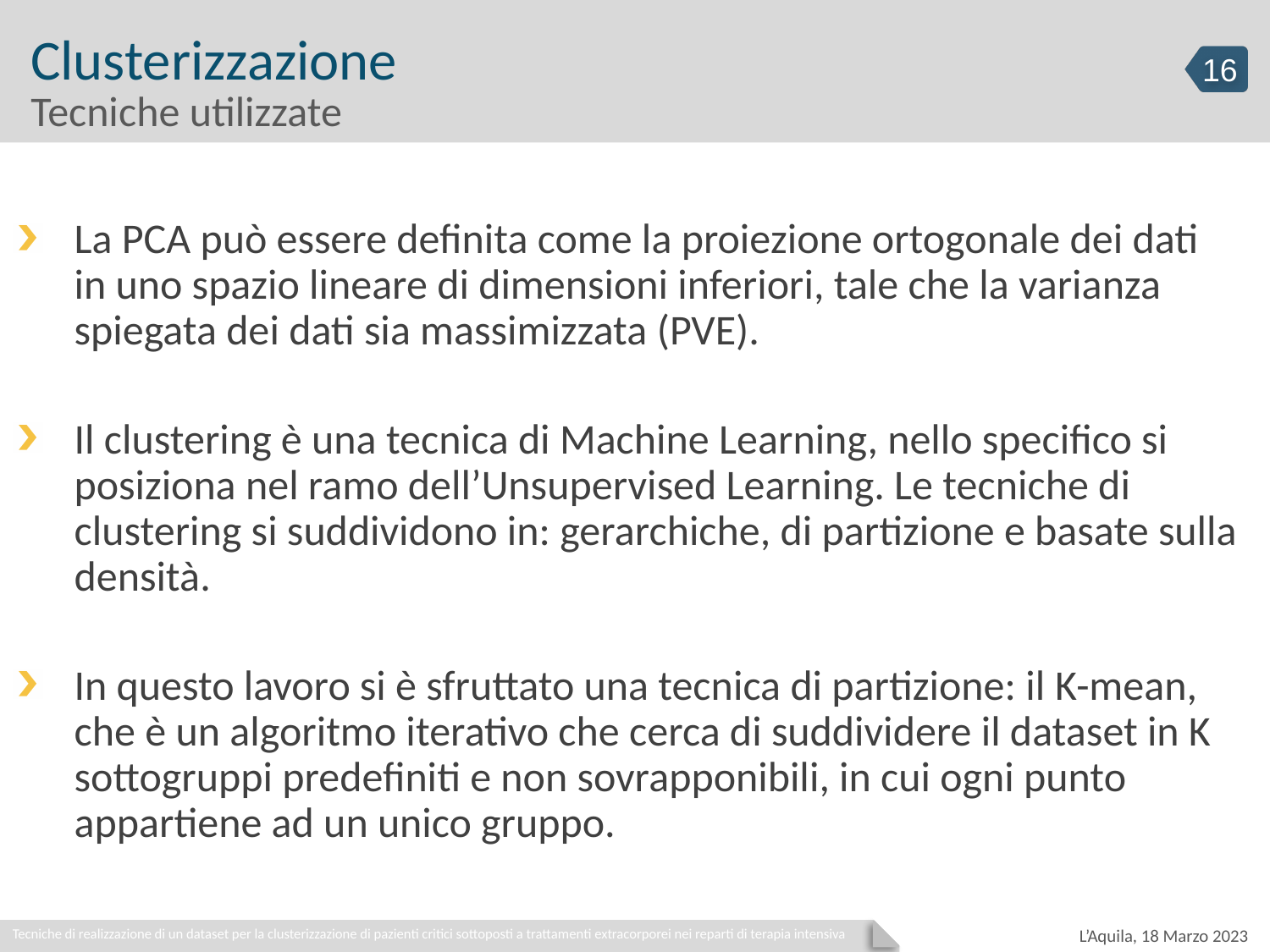

# Clusterizzazione
Tecniche utilizzate

La PCA può essere definita come la proiezione ortogonale dei dati in uno spazio lineare di dimensioni inferiori, tale che la varianza spiegata dei dati sia massimizzata (PVE).
Il clustering è una tecnica di Machine Learning, nello specifico si posiziona nel ramo dell’Unsupervised Learning. Le tecniche di clustering si suddividono in: gerarchiche, di partizione e basate sulla densità.
In questo lavoro si è sfruttato una tecnica di partizione: il K-mean, che è un algoritmo iterativo che cerca di suddividere il dataset in K sottogruppi predefiniti e non sovrapponibili, in cui ogni punto appartiene ad un unico gruppo.
Tecniche di realizzazione di un dataset per la clusterizzazione di pazienti critici sottoposti a trattamenti extracorporei nei reparti di terapia intensiva
L’Aquila, 18 Marzo 2023